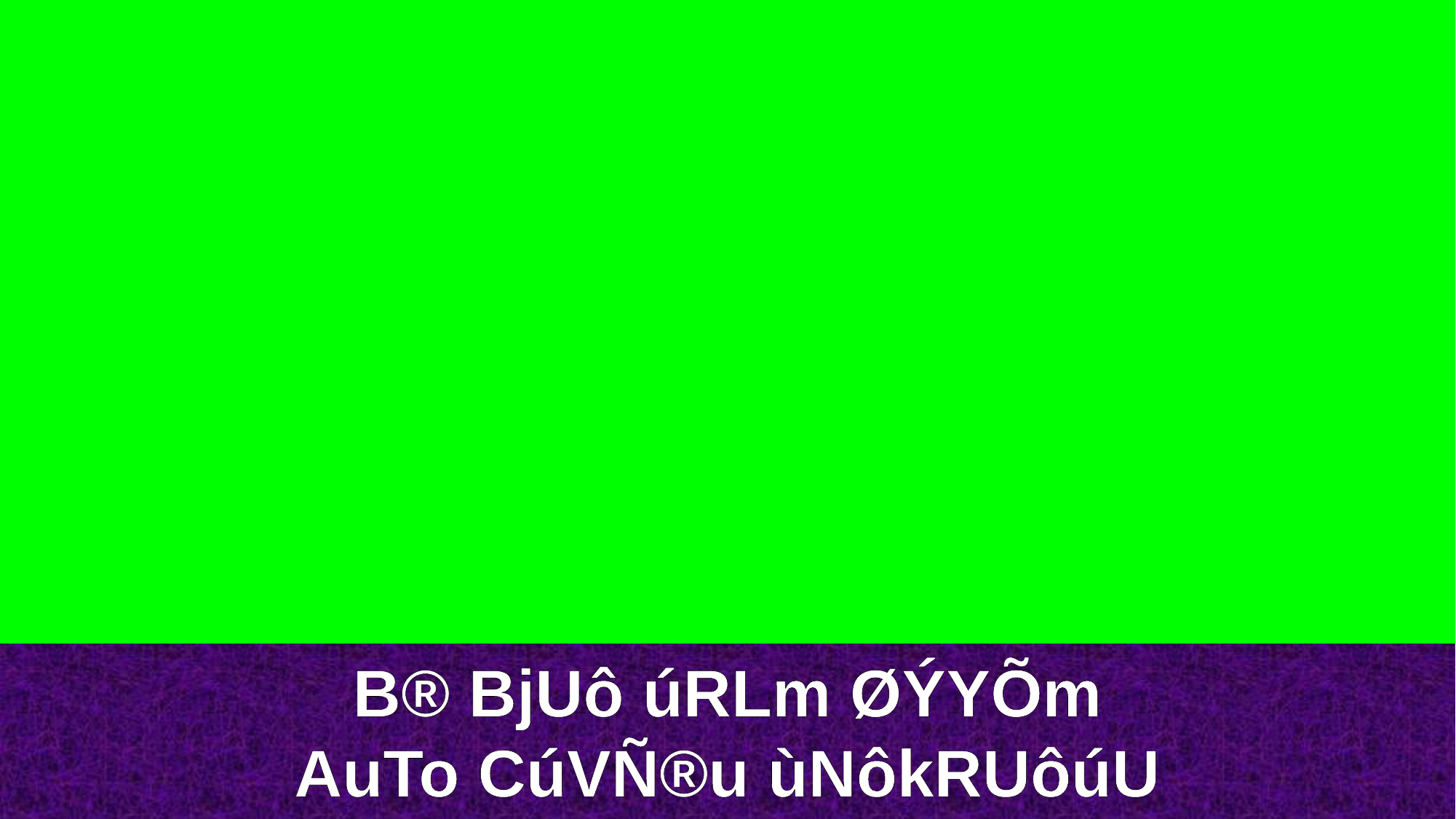

B® BjUô úRLm ØÝYÕm
AuTo CúVÑ®u ùNôkRUôúU